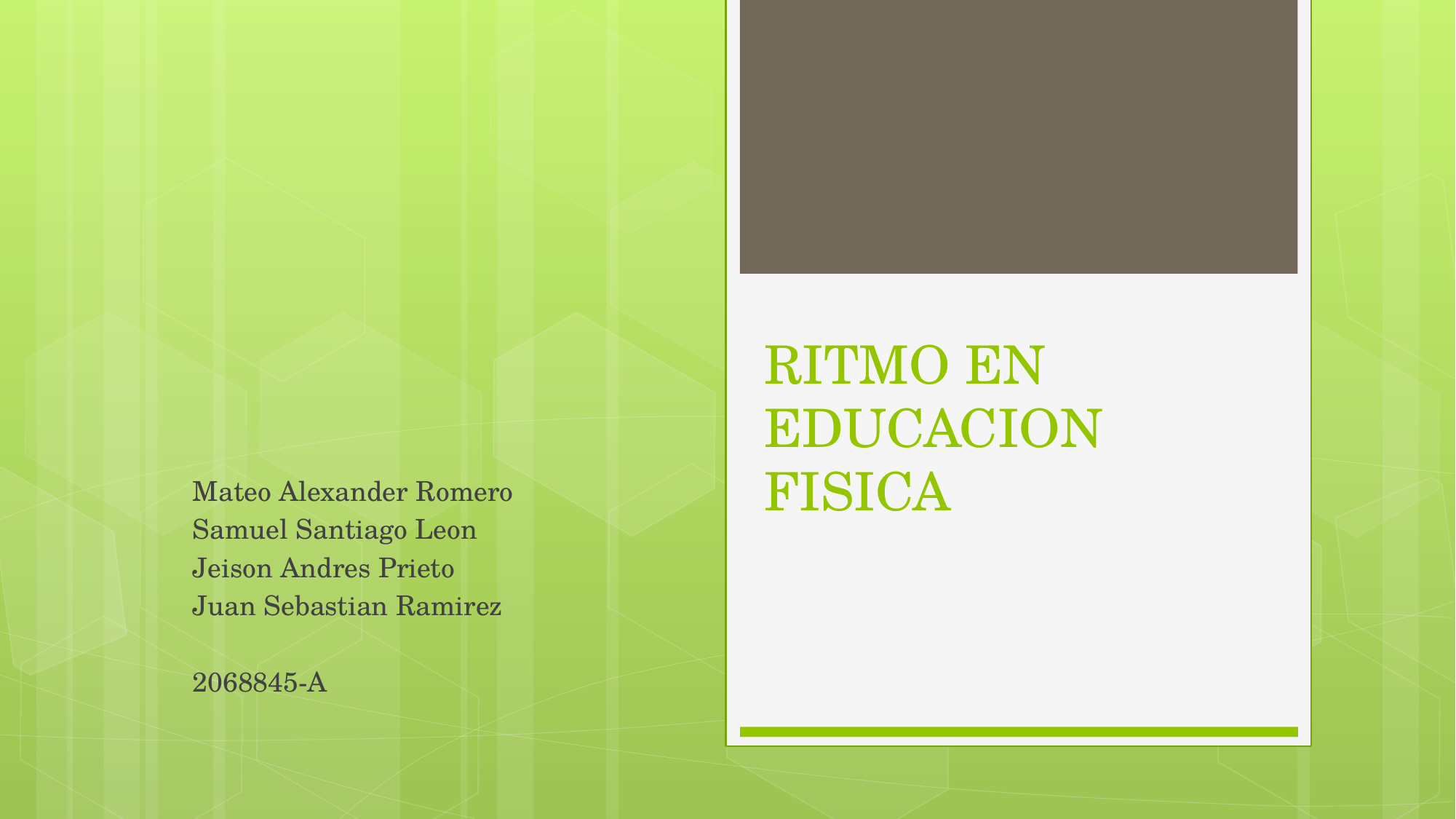

# RITMO EN EDUCACION FISICA

Mateo Alexander Romero
Samuel Santiago Leon
Jeison Andres Prieto
Juan Sebastian Ramirez

2068845-A